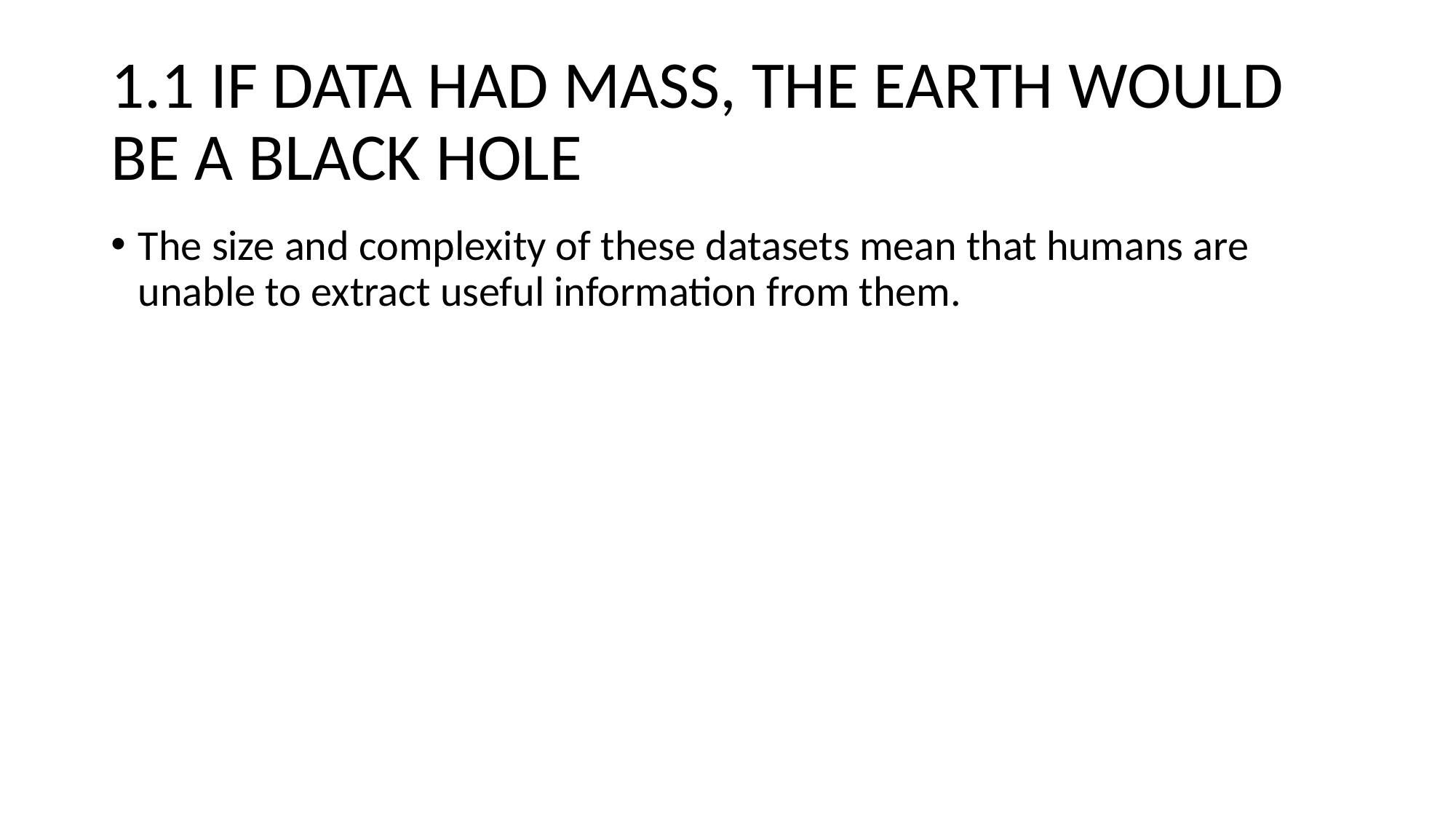

# 1.1 IF DATA HAD MASS, THE EARTH WOULD BE A BLACK HOLE
The size and complexity of these datasets mean that humans are unable to extract useful information from them.